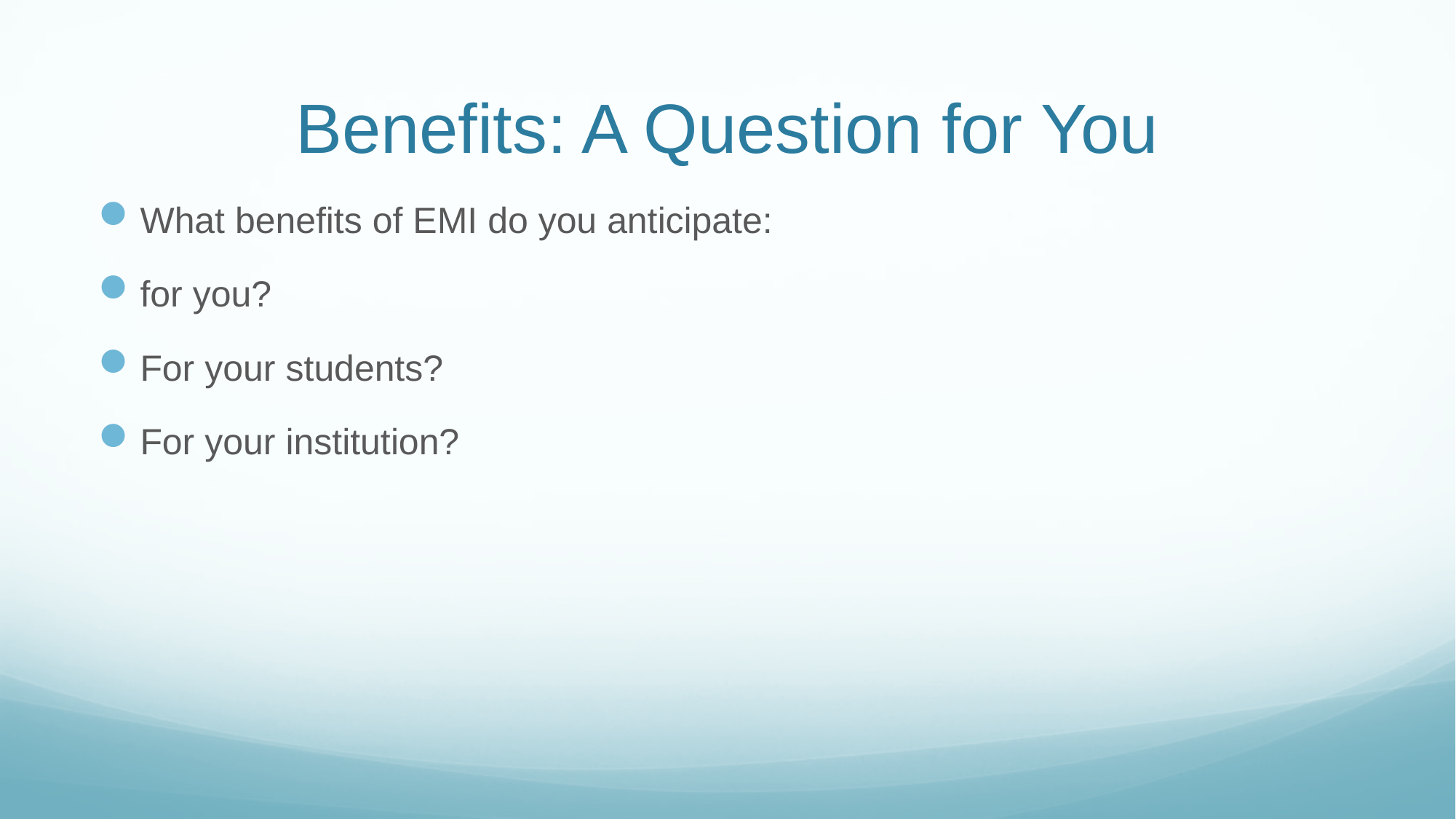

# Benefits: A Question for You
What benefits of EMI do you anticipate:
for you?
For your students?
For your institution?